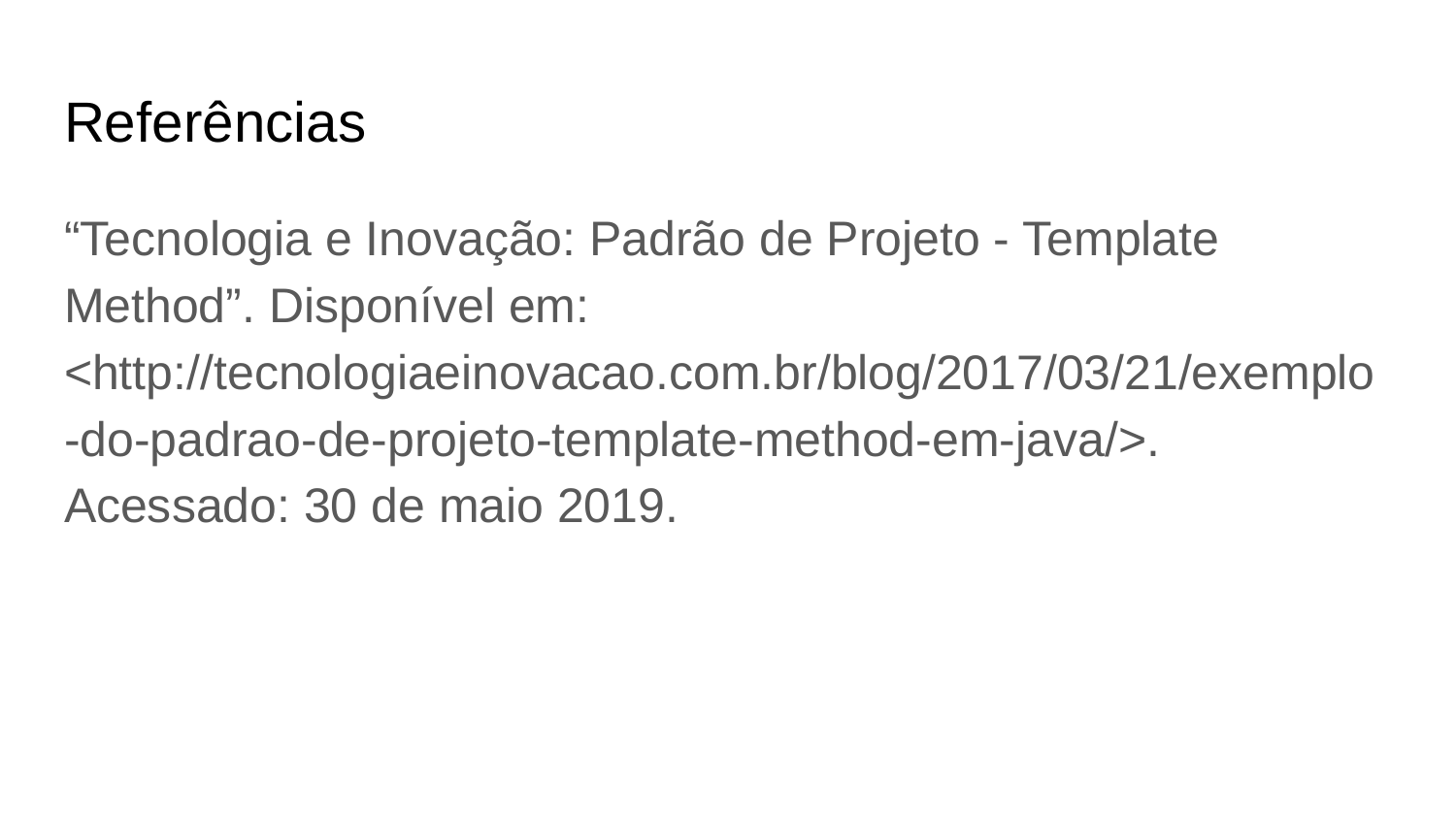

# Referências
“Tecnologia e Inovação: Padrão de Projeto - Template Method”. Disponível em: <http://tecnologiaeinovacao.com.br/blog/2017/03/21/exemplo-do-padrao-de-projeto-template-method-em-java/>. Acessado: 30 de maio 2019.